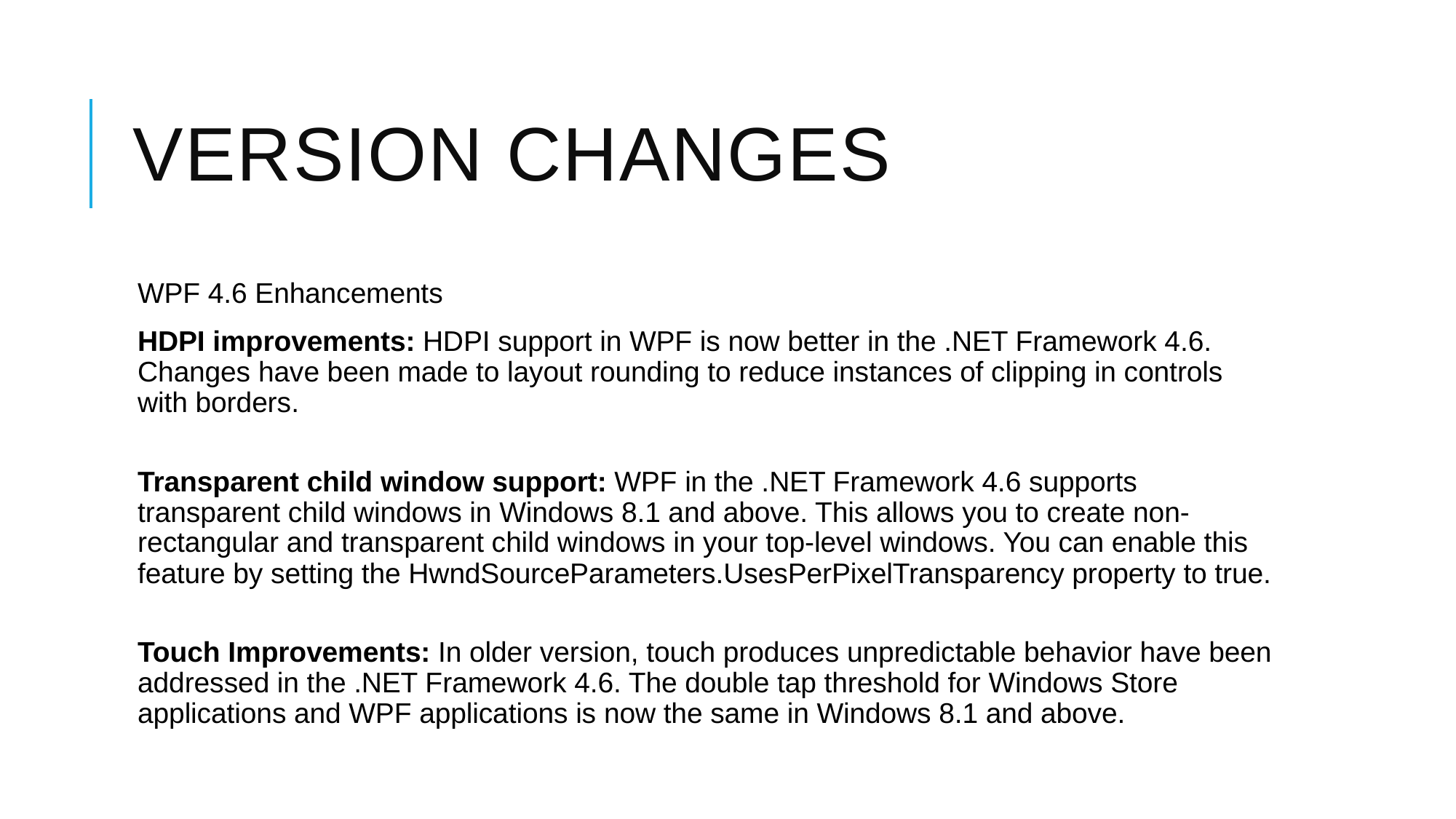

# Version changes
WPF 4.6 Enhancements
HDPI improvements: HDPI support in WPF is now better in the .NET Framework 4.6. Changes have been made to layout rounding to reduce instances of clipping in controls with borders.
Transparent child window support: WPF in the .NET Framework 4.6 supports transparent child windows in Windows 8.1 and above. This allows you to create non-rectangular and transparent child windows in your top-level windows. You can enable this feature by setting the HwndSourceParameters.UsesPerPixelTransparency property to true.
Touch Improvements: In older version, touch produces unpredictable behavior have been addressed in the .NET Framework 4.6. The double tap threshold for Windows Store applications and WPF applications is now the same in Windows 8.1 and above.